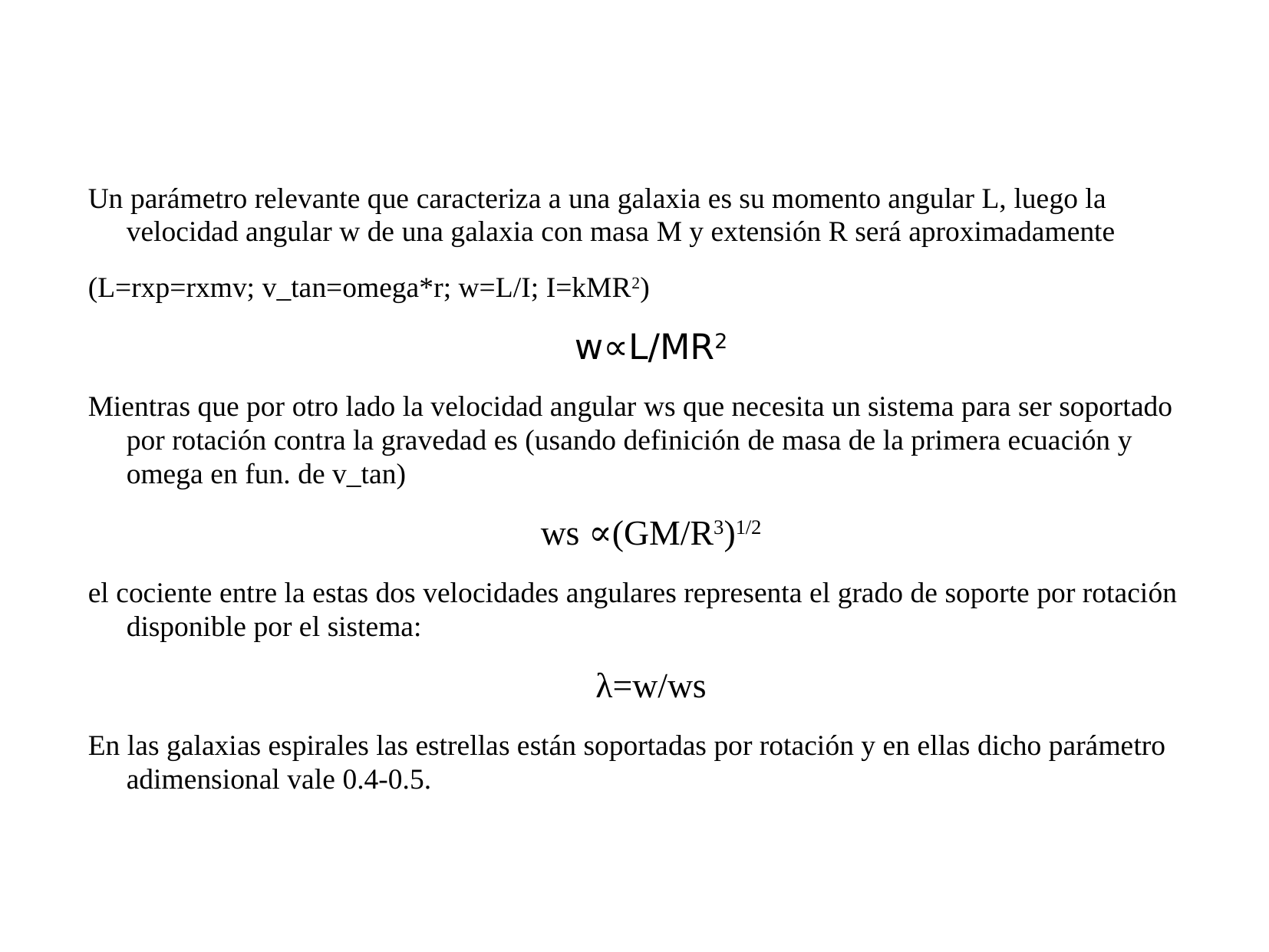

Un parámetro relevante que caracteriza a una galaxia es su momento angular L, luego la velocidad angular w de una galaxia con masa M y extensión R será aproximadamente
(L=rxp=rxmv; v_tan=omega*r; w=L/I; I=kMR2)
w∝L/MR2
Mientras que por otro lado la velocidad angular ws que necesita un sistema para ser soportado por rotación contra la gravedad es (usando definición de masa de la primera ecuación y omega en fun. de v_tan)
ws ∝(GM/R3)1/2
el cociente entre la estas dos velocidades angulares representa el grado de soporte por rotación disponible por el sistema:
λ=w/ws
En las galaxias espirales las estrellas están soportadas por rotación y en ellas dicho parámetro adimensional vale 0.4-0.5.